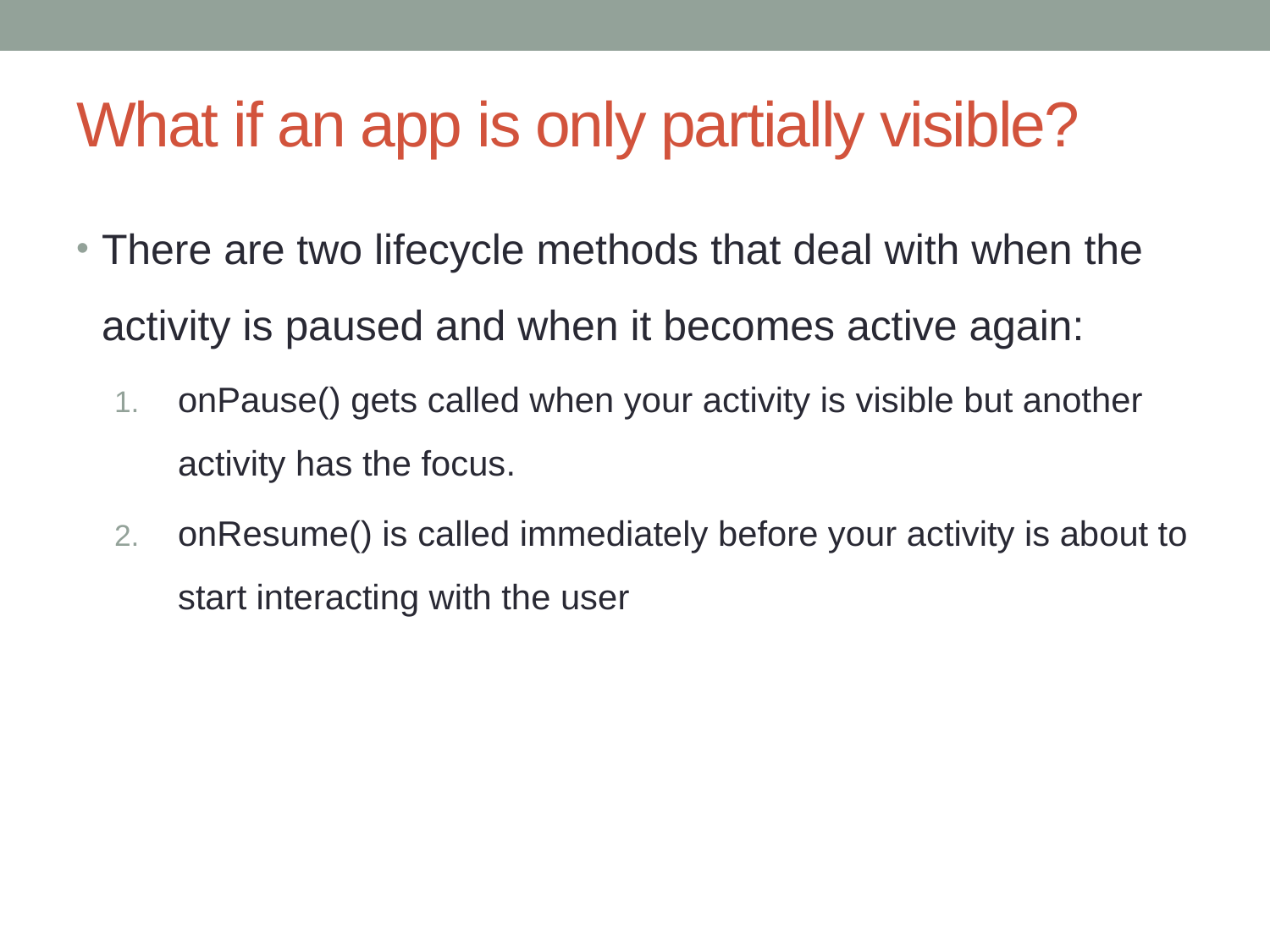

# What if an app is only partially visible?
There are two lifecycle methods that deal with when the activity is paused and when it becomes active again:
onPause() gets called when your activity is visible but another activity has the focus.
onResume() is called immediately before your activity is about to start interacting with the user